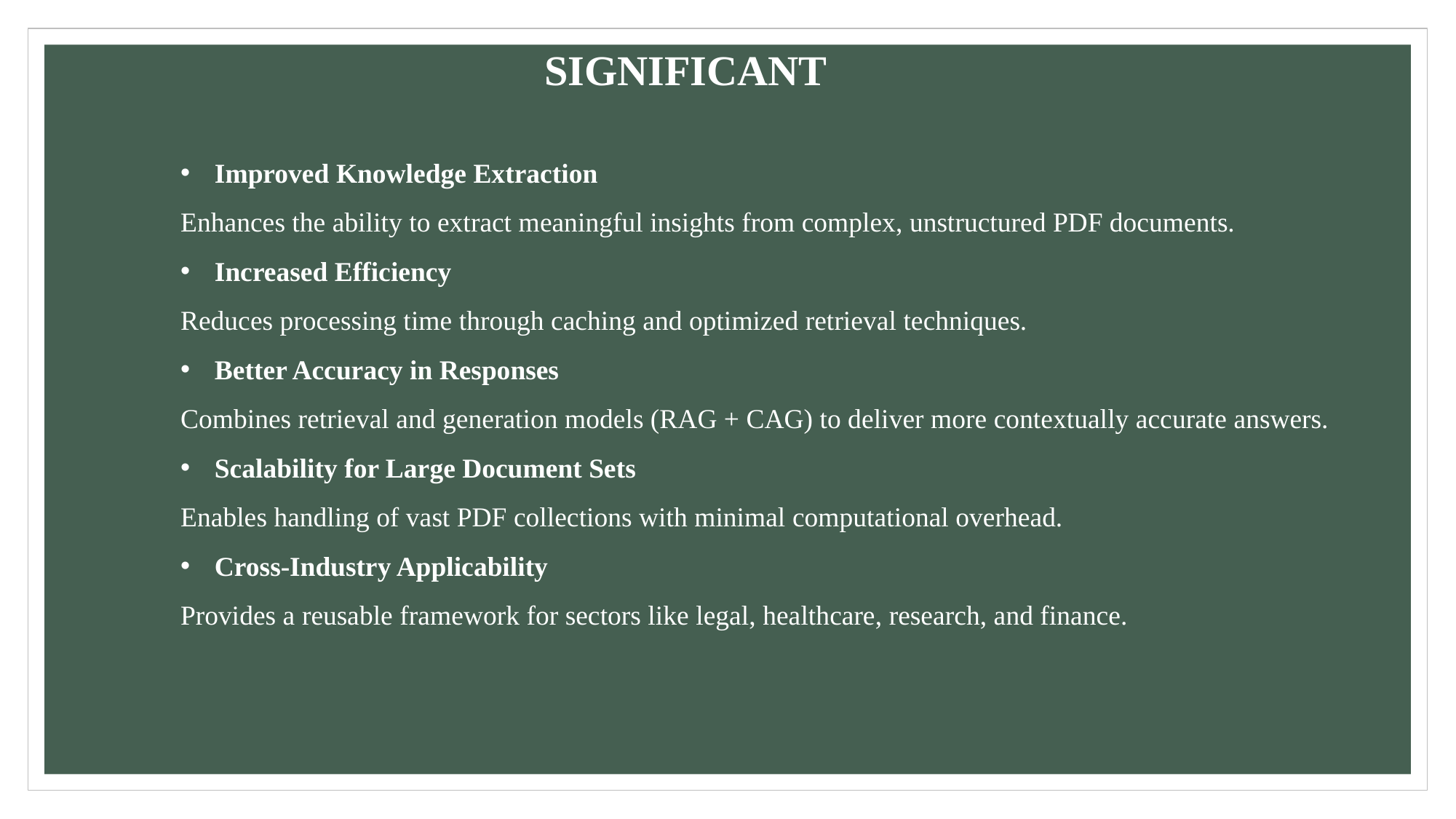

SIGNIFICANT
Improved Knowledge Extraction
Enhances the ability to extract meaningful insights from complex, unstructured PDF documents.
Increased Efficiency
Reduces processing time through caching and optimized retrieval techniques.
Better Accuracy in Responses
Combines retrieval and generation models (RAG + CAG) to deliver more contextually accurate answers.
Scalability for Large Document Sets
Enables handling of vast PDF collections with minimal computational overhead.
Cross-Industry Applicability
Provides a reusable framework for sectors like legal, healthcare, research, and finance.